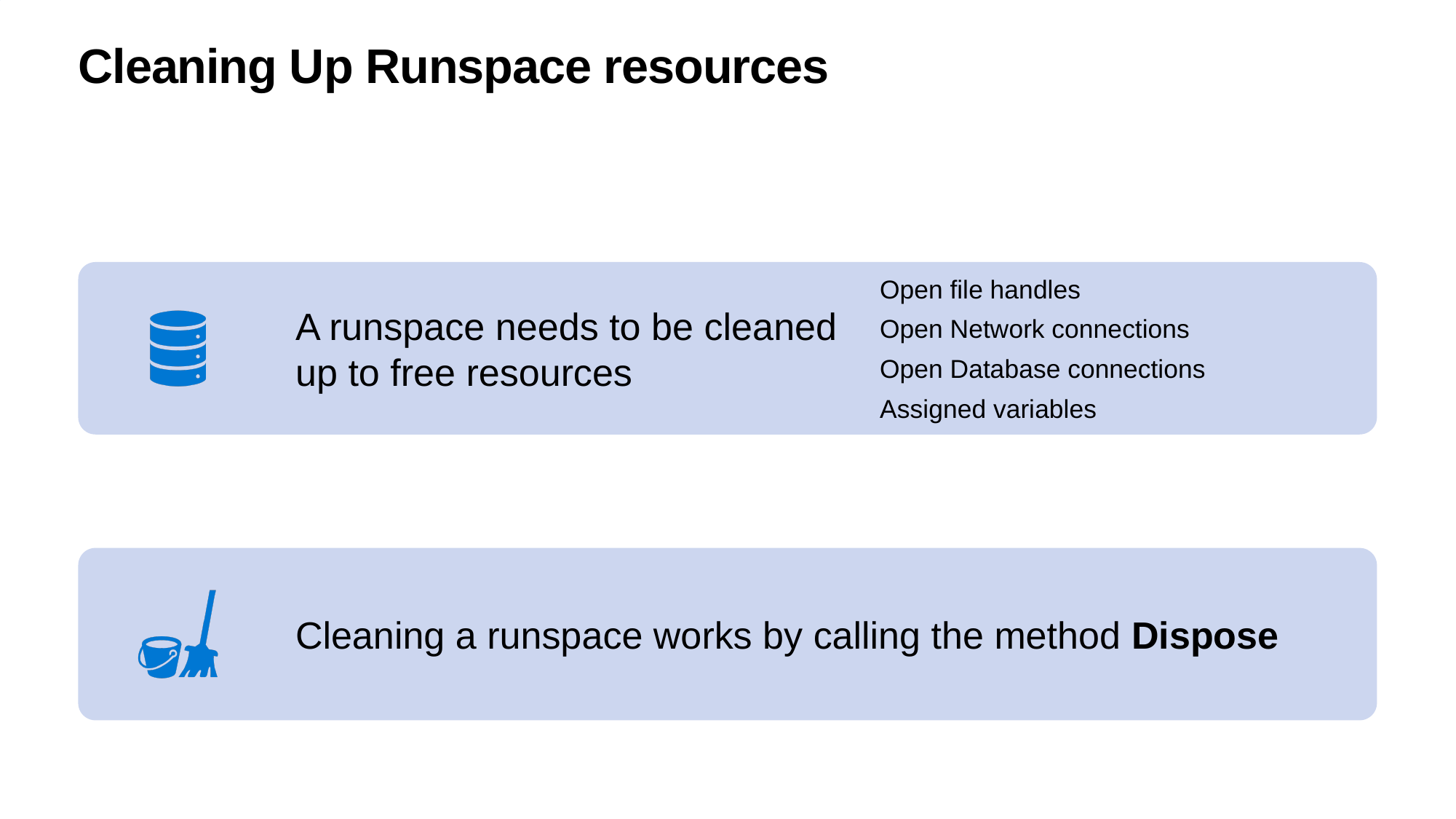

# Cleaning Up Runspace resources
A runspace needs to be cleaned up to free resources
Open file handles
Open Network connections
Open Database connections
Assigned variables
Cleaning a runspace works by calling the method Dispose